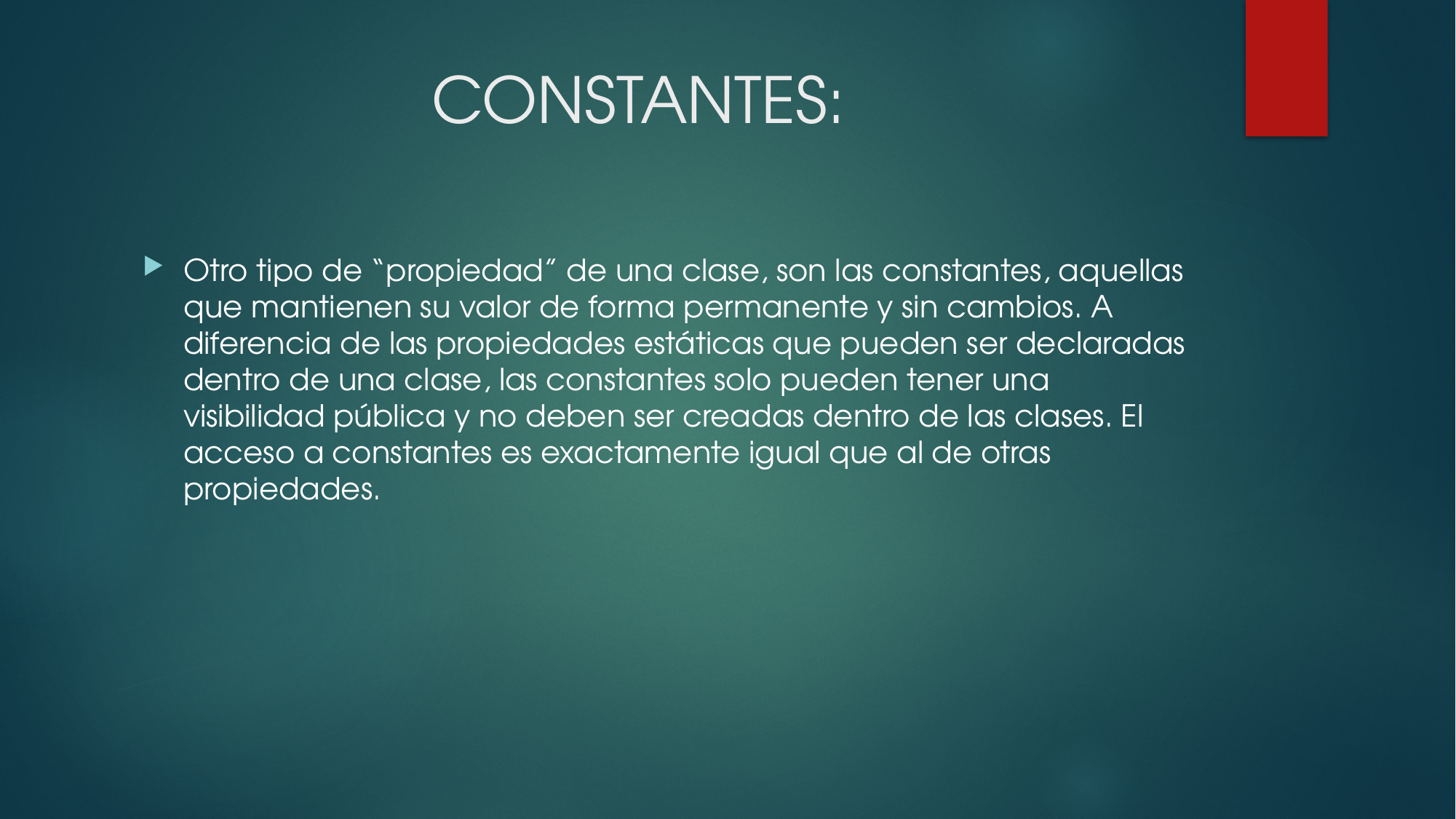

# CONSTANTES:
Otro tipo de “propiedad” de una clase, son las constantes, aquellas que mantienen su valor de forma permanente y sin cambios. A diferencia de las propiedades estáticas que pueden ser declaradas dentro de una clase, las constantes solo pueden tener una visibilidad pública y no deben ser creadas dentro de las clases. El acceso a constantes es exactamente igual que al de otras propiedades.